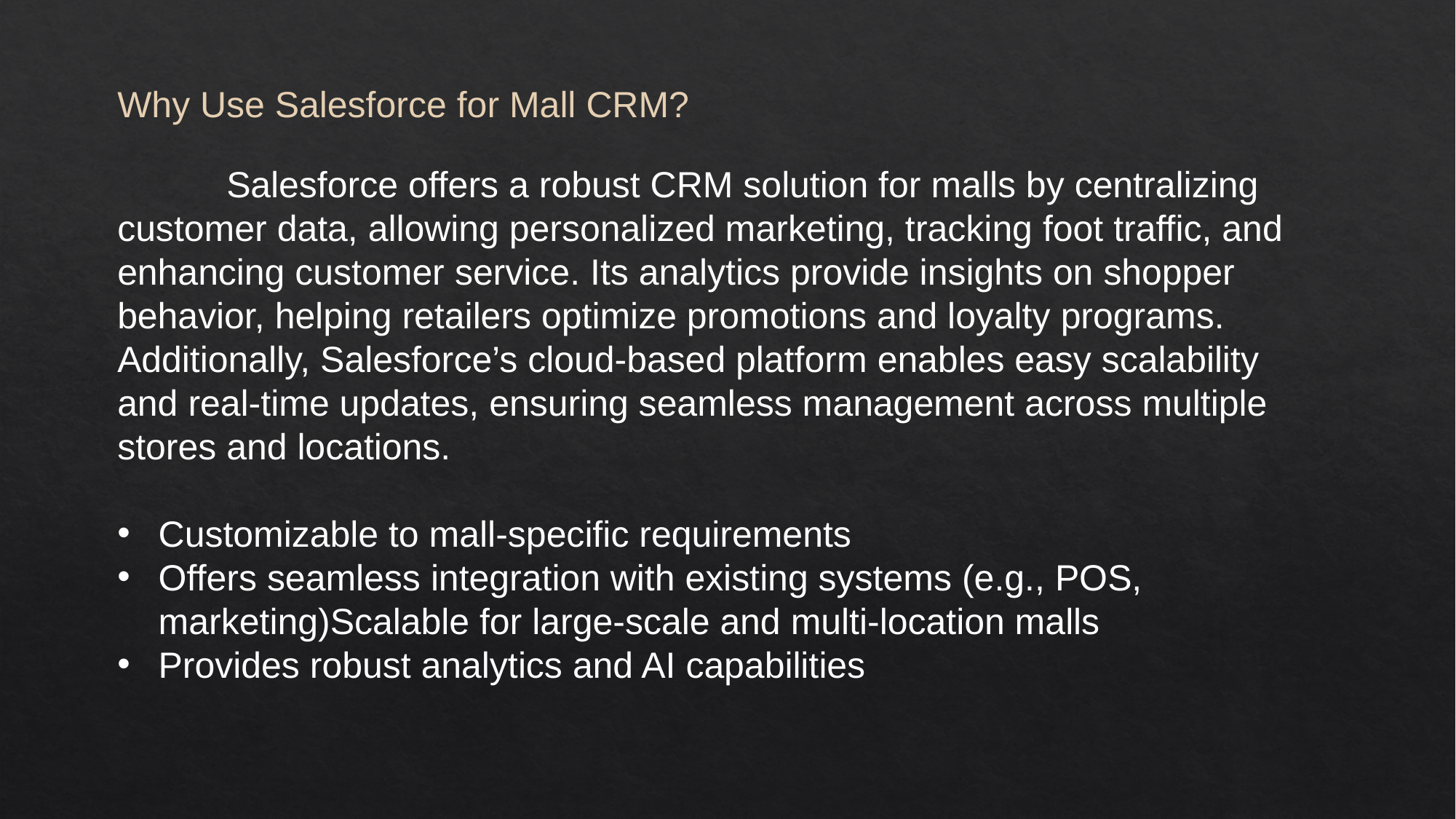

Why Use Salesforce for Mall CRM?

	Salesforce offers a robust CRM solution for malls by centralizing customer data, allowing personalized marketing, tracking foot traffic, and enhancing customer service. Its analytics provide insights on shopper behavior, helping retailers optimize promotions and loyalty programs. Additionally, Salesforce’s cloud-based platform enables easy scalability and real-time updates, ensuring seamless management across multiple stores and locations.

Customizable to mall-specific requirements
Offers seamless integration with existing systems (e.g., POS, marketing)Scalable for large-scale and multi-location malls
Provides robust analytics and AI capabilities